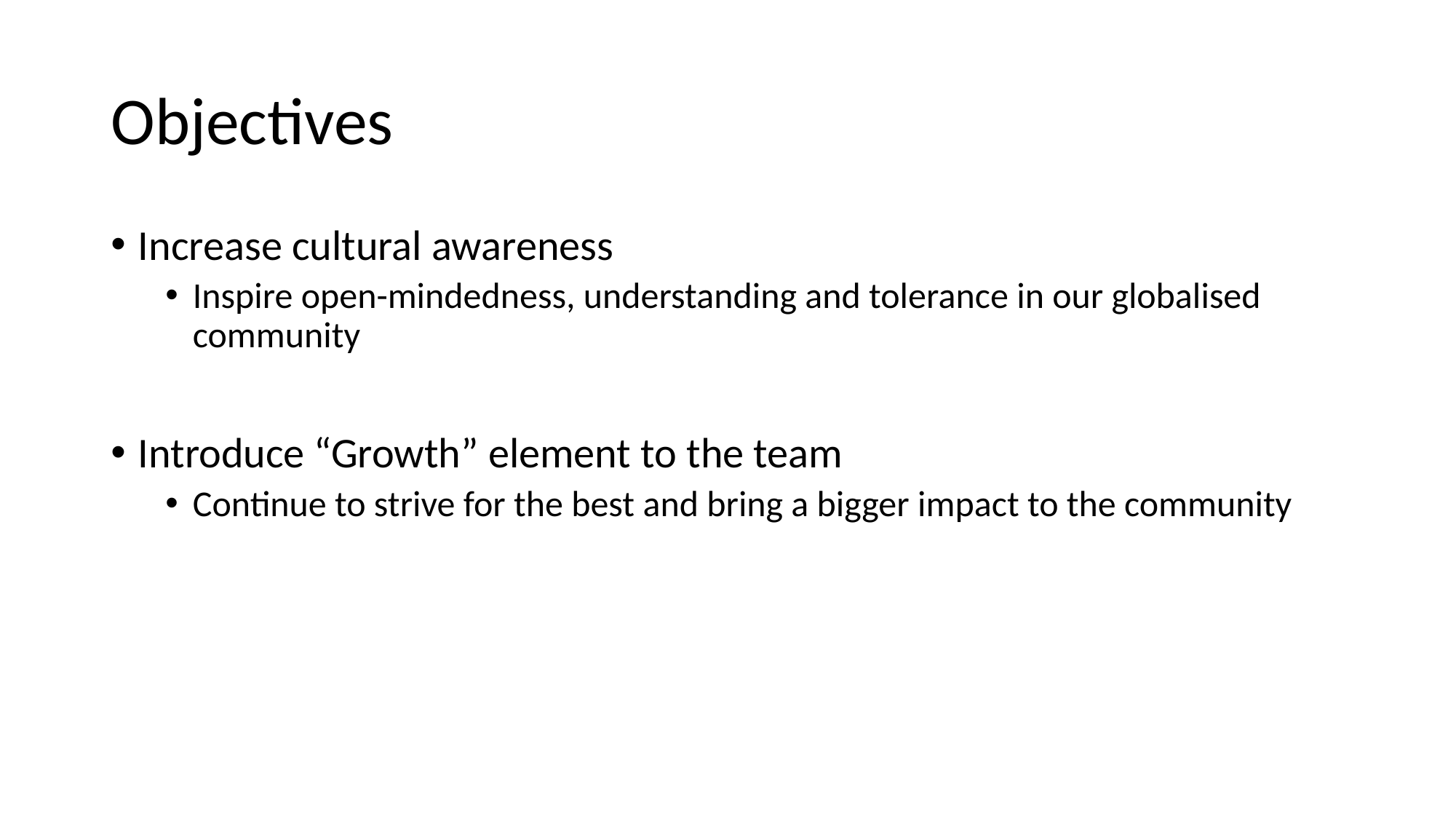

# Objectives
Increase cultural awareness
Inspire open-mindedness, understanding and tolerance in our globalised community

Introduce “Growth” element to the team
Continue to strive for the best and bring a bigger impact to the community